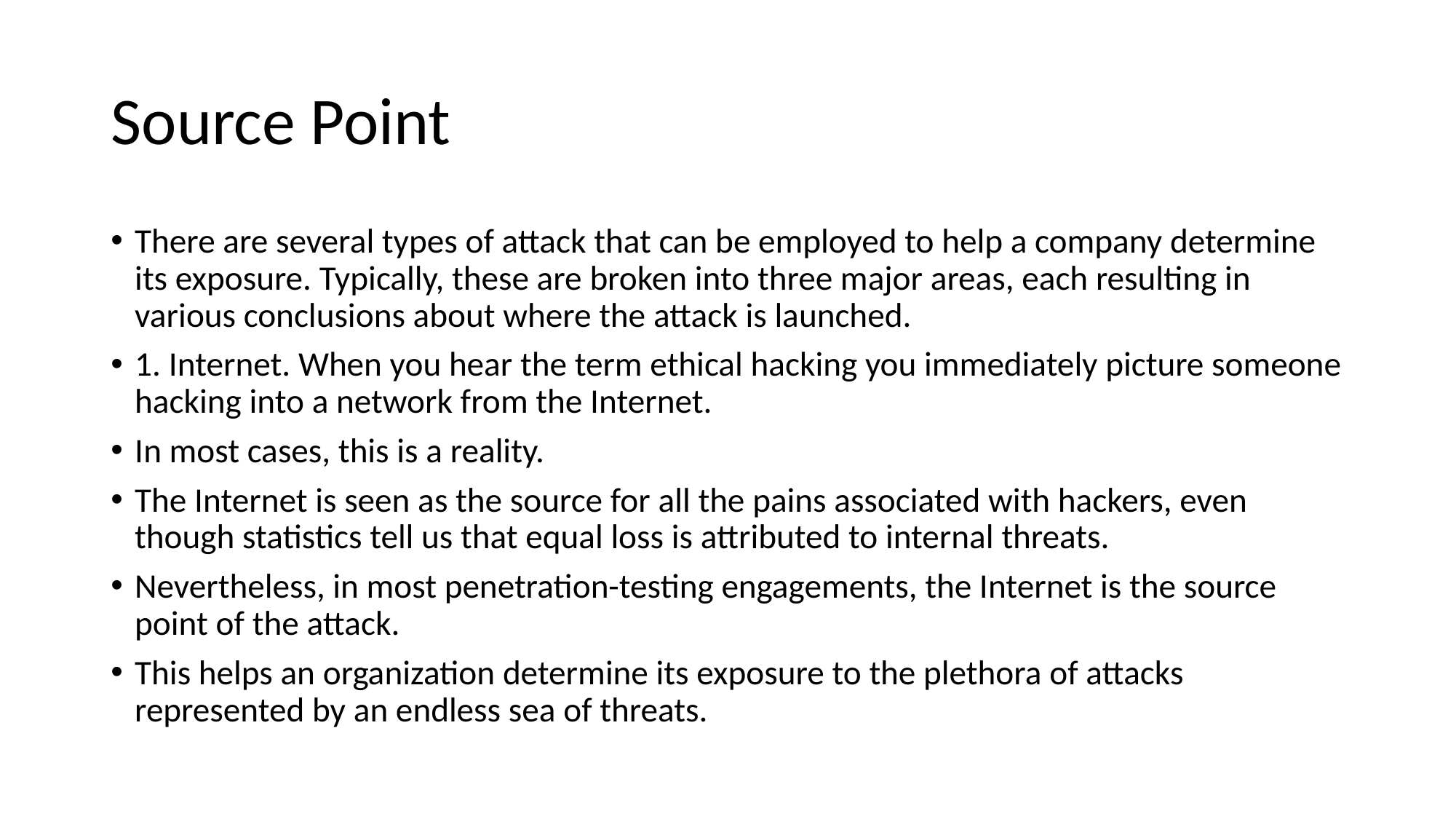

# Source Point
There are several types of attack that can be employed to help a company determine its exposure. Typically, these are broken into three major areas, each resulting in various conclusions about where the attack is launched.
1. Internet. When you hear the term ethical hacking you immediately picture someone hacking into a network from the Internet.
In most cases, this is a reality.
The Internet is seen as the source for all the pains associated with hackers, even though statistics tell us that equal loss is attributed to internal threats.
Nevertheless, in most penetration-testing engagements, the Internet is the source point of the attack.
This helps an organization determine its exposure to the plethora of attacks represented by an endless sea of threats.